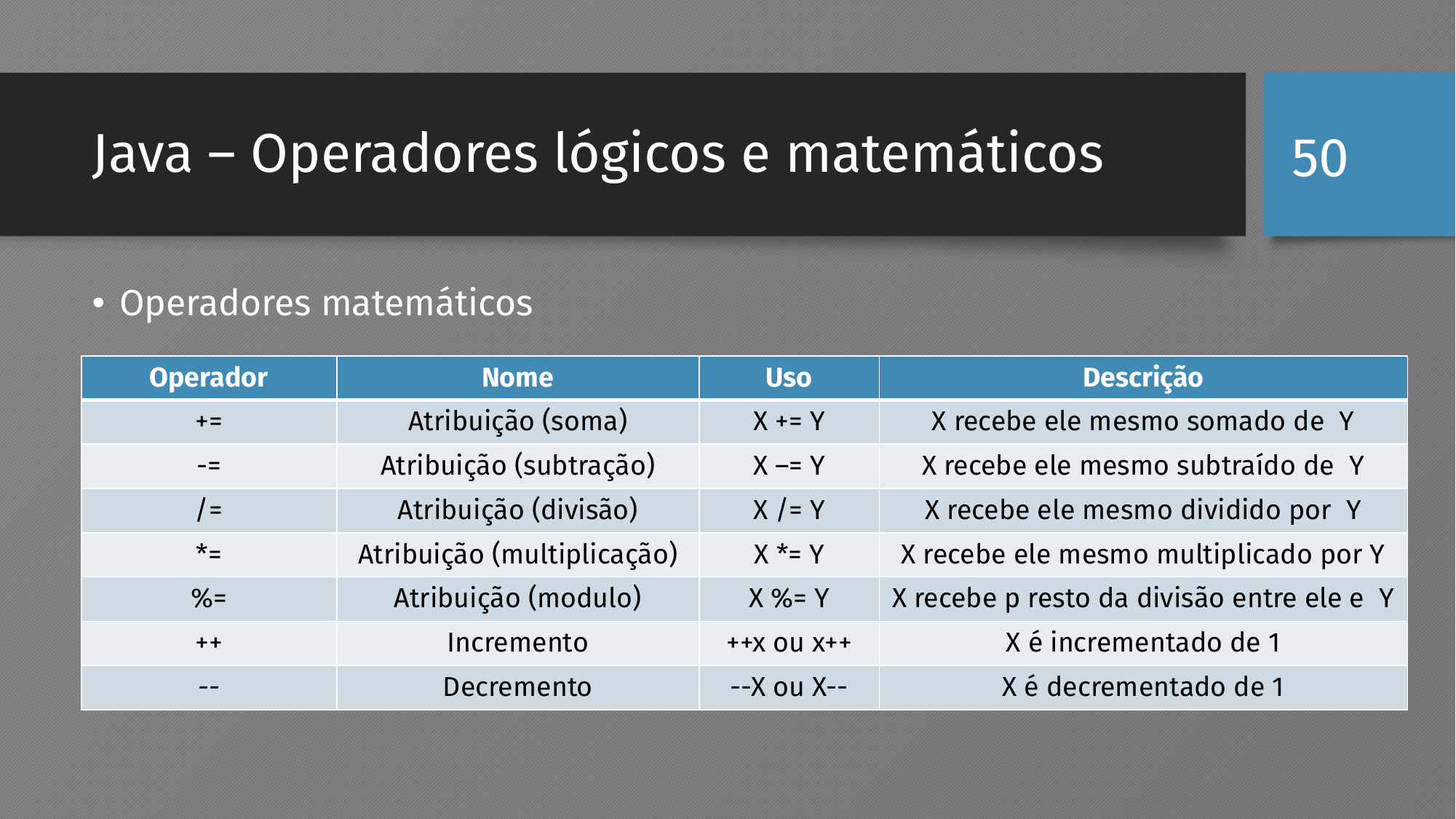

50
# Java – Operadores lógicos e matemáticos
Operadores matemáticos
| Operador | Nome | Uso | Descrição |
| --- | --- | --- | --- |
| += | Atribuição (soma) | X += Y | X recebe ele mesmo somado de Y |
| -= | Atribuição (subtração) | X –= Y | X recebe ele mesmo subtraído de Y |
| /= | Atribuição (divisão) | X /= Y | X recebe ele mesmo dividido por Y |
| \*= | Atribuição (multiplicação) | X \*= Y | X recebe ele mesmo multiplicado por Y |
| %= | Atribuição (modulo) | X %= Y | X recebe p resto da divisão entre ele e Y |
| ++ | Incremento | ++x ou x++ | X é incrementado de 1 |
| -- | Decremento | --X ou X-- | X é decrementado de 1 |